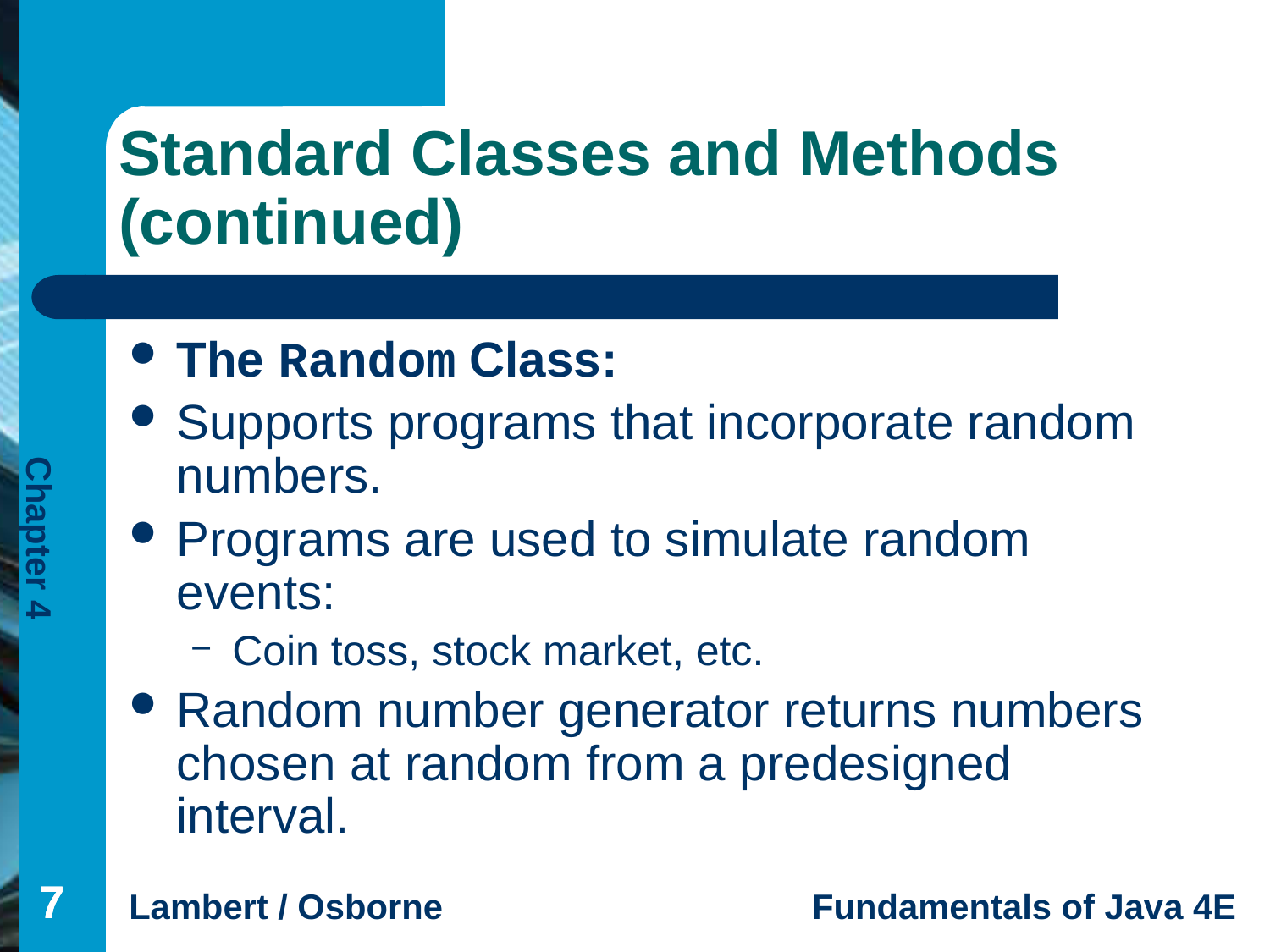

# Standard Classes and Methods (continued)
The Random Class:
Supports programs that incorporate random numbers.
Programs are used to simulate random events:
Coin toss, stock market, etc.
Random number generator returns numbers chosen at random from a predesigned interval.

7
7
7